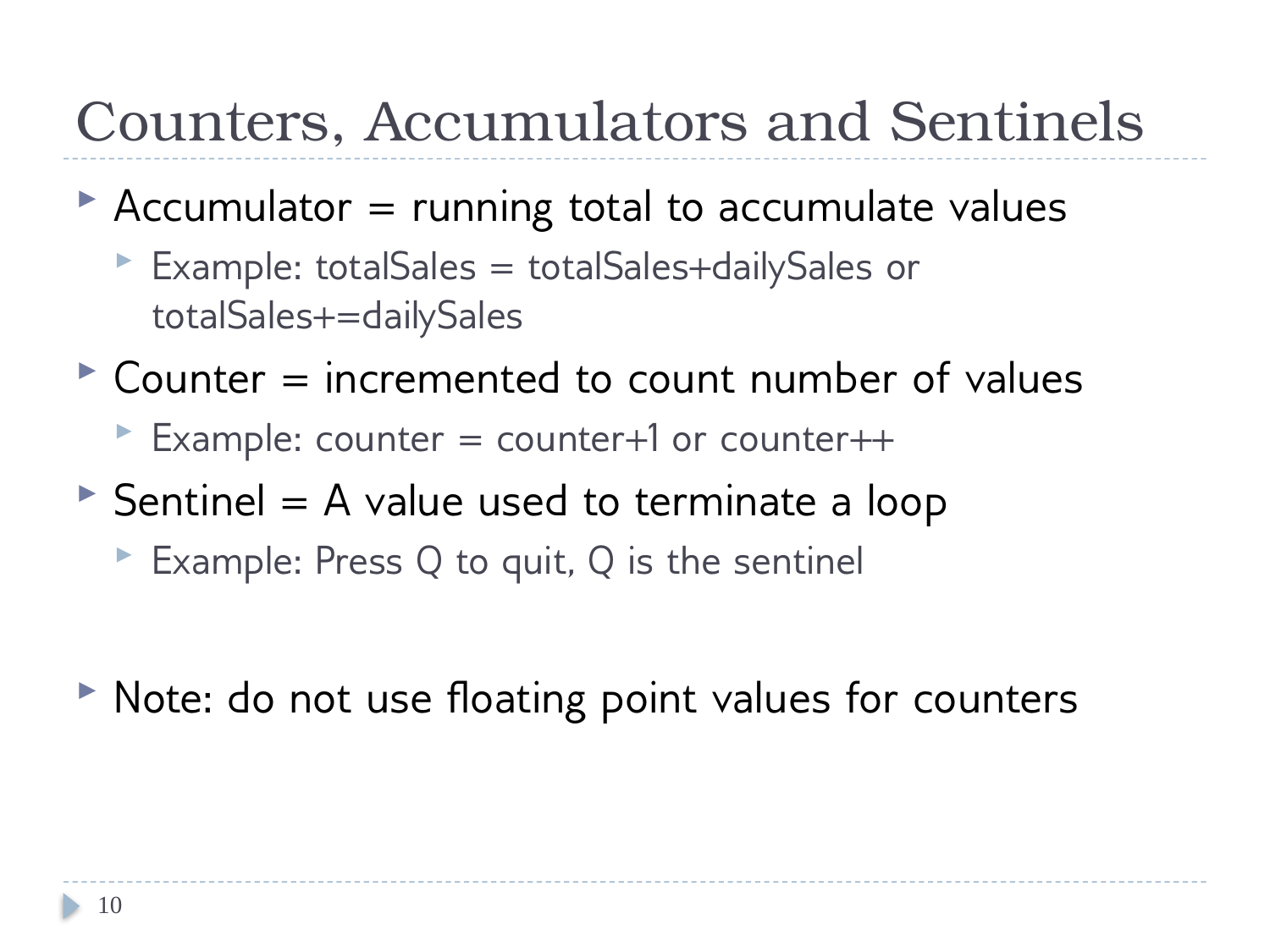

# Counters, Accumulators and Sentinels
Accumulator = running total to accumulate values
Example: totalSales = totalSales+dailySales or totalSales+=dailySales
Counter = incremented to count number of values
Example: counter = counter+1 or counter++
Sentinel = A value used to terminate a loop
Example: Press Q to quit, Q is the sentinel

Note: do not use floating point values for counters

10